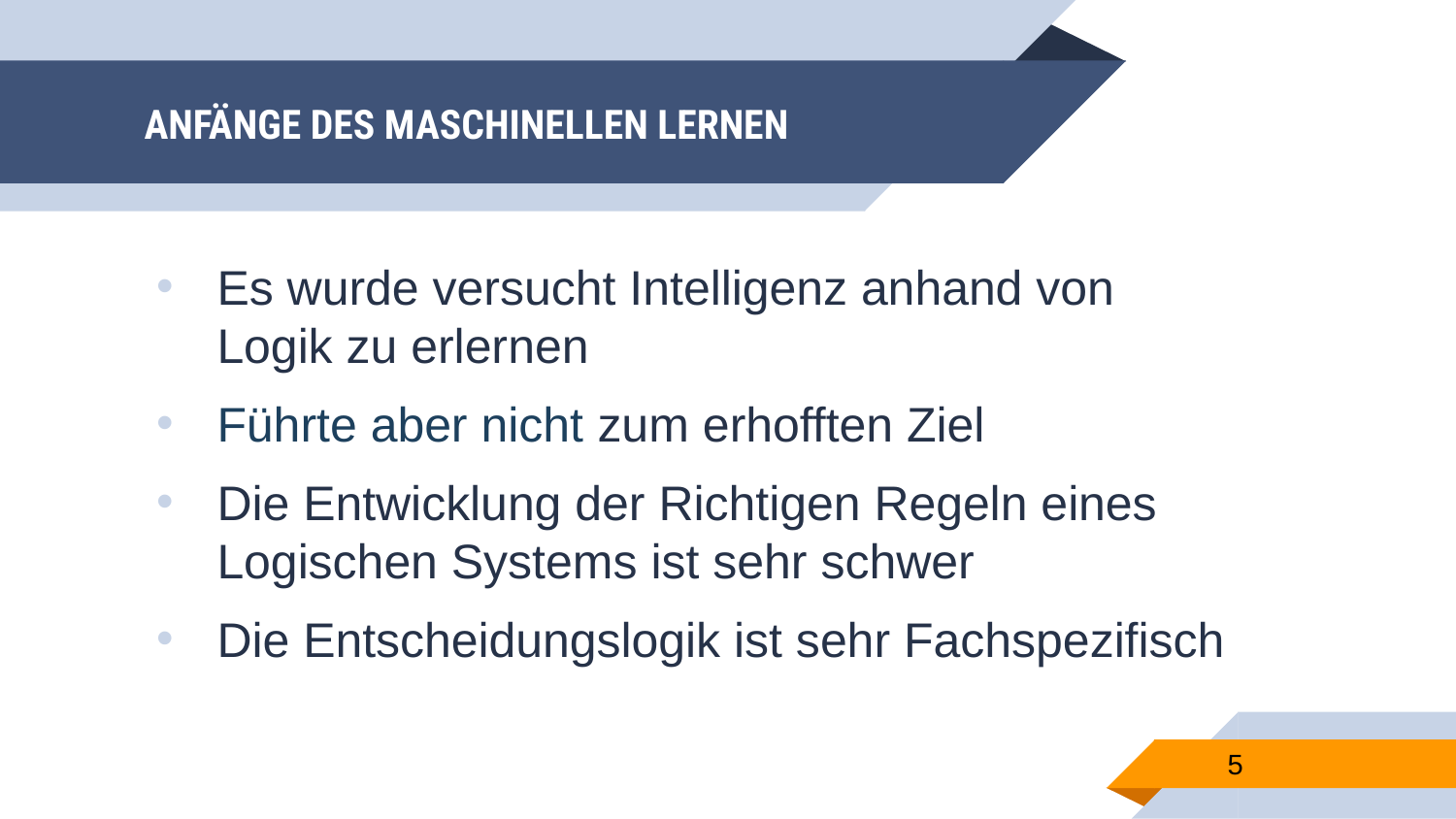

# ANFÄNGE DES MASCHINELLEN LERNEN
Es wurde versucht Intelligenz anhand von Logik zu erlernen
Führte aber nicht zum erhofften Ziel
Die Entwicklung der Richtigen Regeln eines Logischen Systems ist sehr schwer
Die Entscheidungslogik ist sehr Fachspezifisch
5